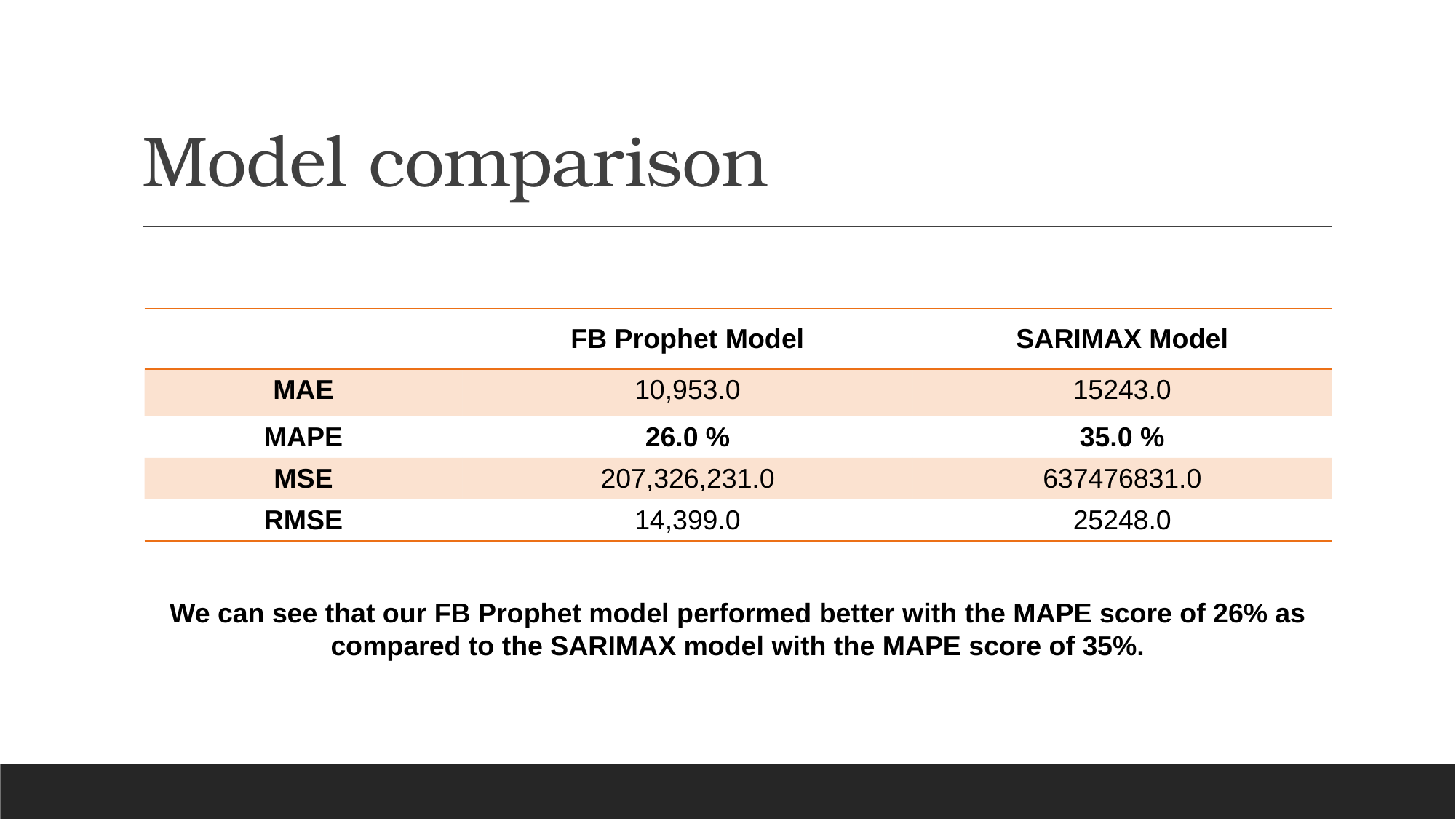

# Model comparison
|  | FB Prophet Model | SARIMAX Model |
| --- | --- | --- |
| MAE | 10,953.0 | 15243.0 |
| MAPE | 26.0 % | 35.0 % |
| MSE | 207,326,231.0 | 637476831.0 |
| RMSE | 14,399.0 | 25248.0 |
We can see that our FB Prophet model performed better with the MAPE score of 26% as compared to the SARIMAX model with the MAPE score of 35%.